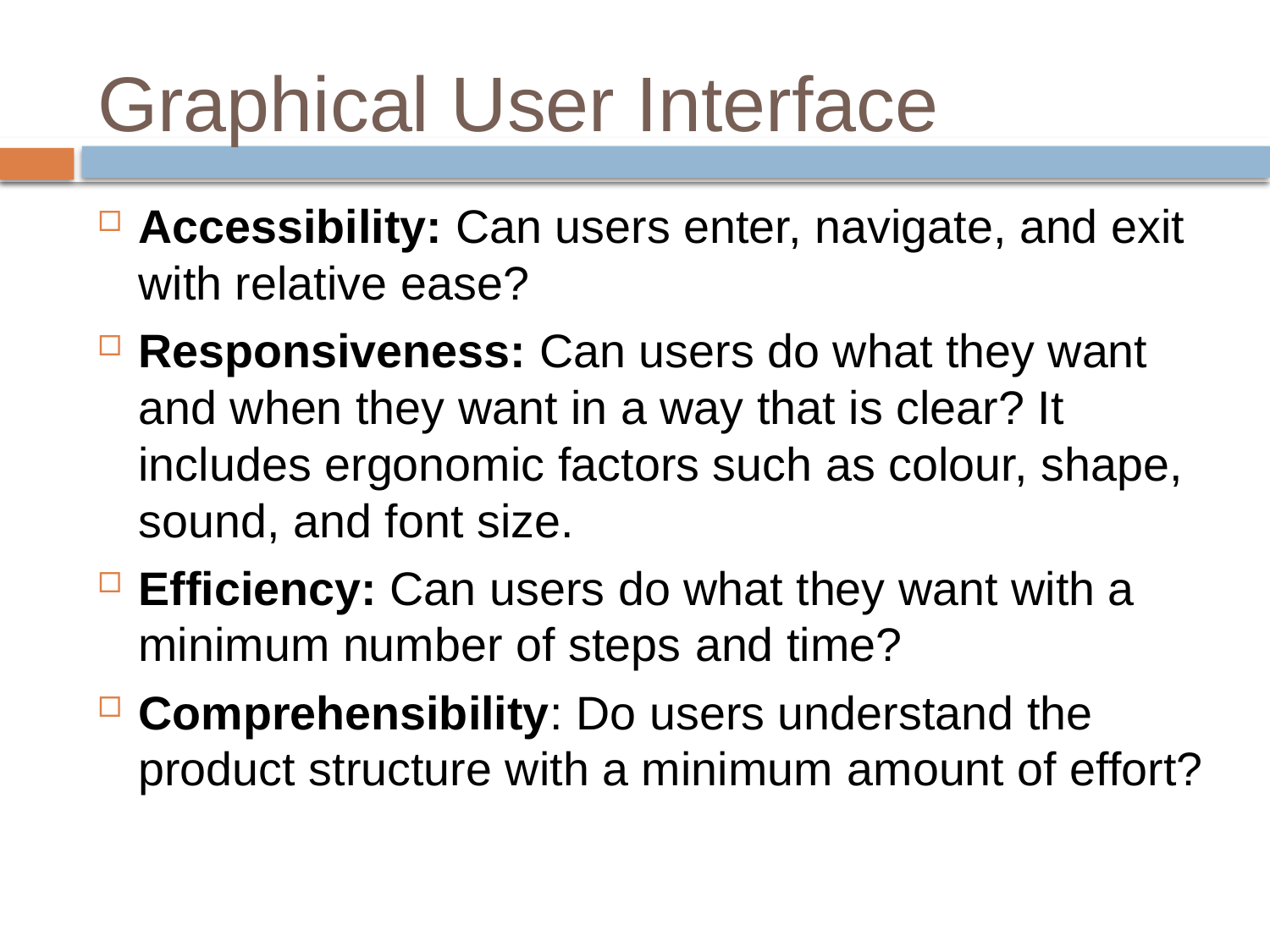

# Graphical User Interface
Accessibility: Can users enter, navigate, and exit with relative ease?
Responsiveness: Can users do what they want and when they want in a way that is clear? It includes ergonomic factors such as colour, shape, sound, and font size.
Efficiency: Can users do what they want with a minimum number of steps and time?
Comprehensibility: Do users understand the product structure with a minimum amount of effort?